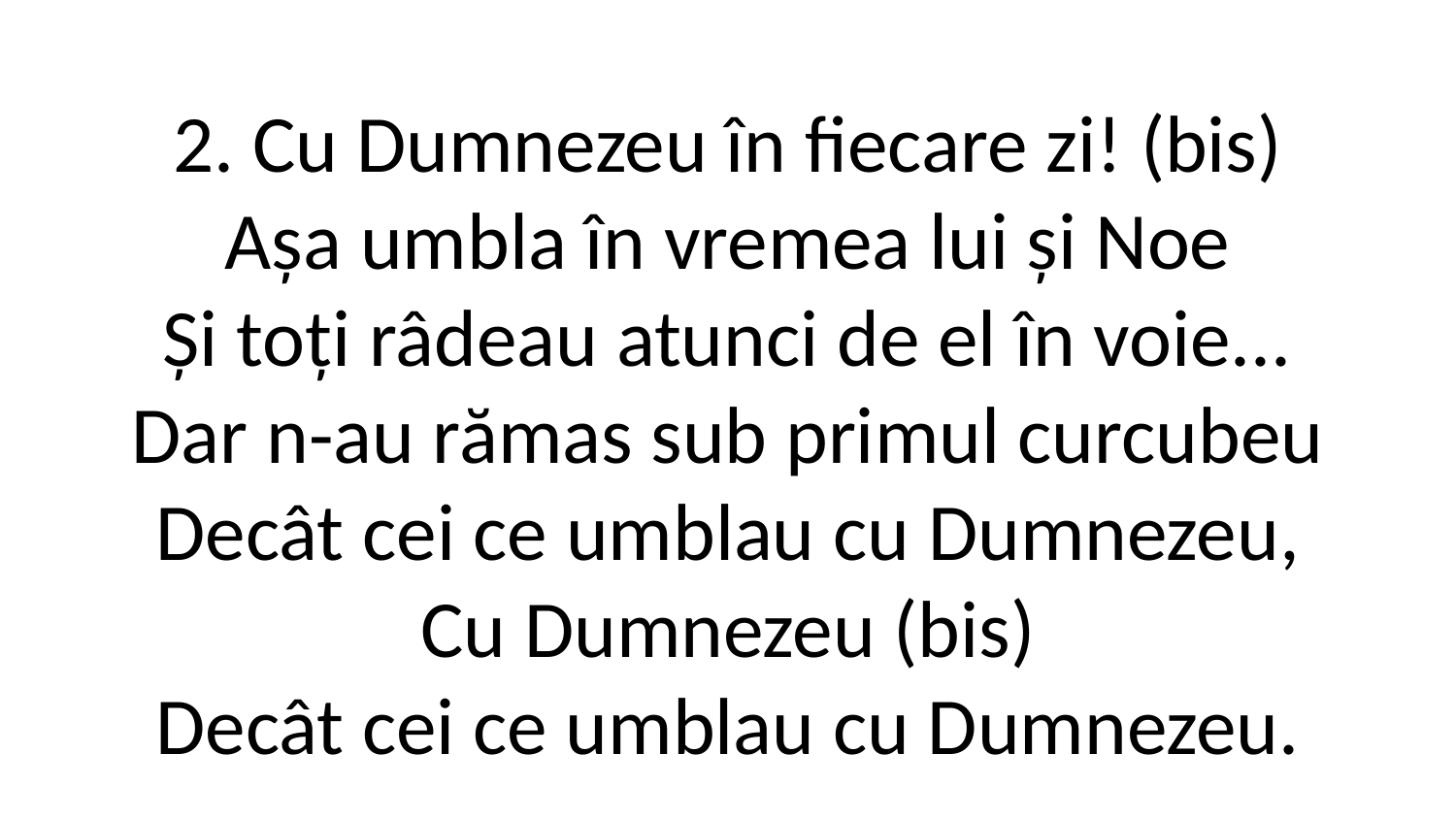

2. Cu Dumnezeu în fiecare zi! (bis)
Așa umbla în vremea lui și Noe
Și toți râdeau atunci de el în voie...
Dar n-au rămas sub primul curcubeu
Decât cei ce umblau cu Dumnezeu,
Cu Dumnezeu (bis)
Decât cei ce umblau cu Dumnezeu.